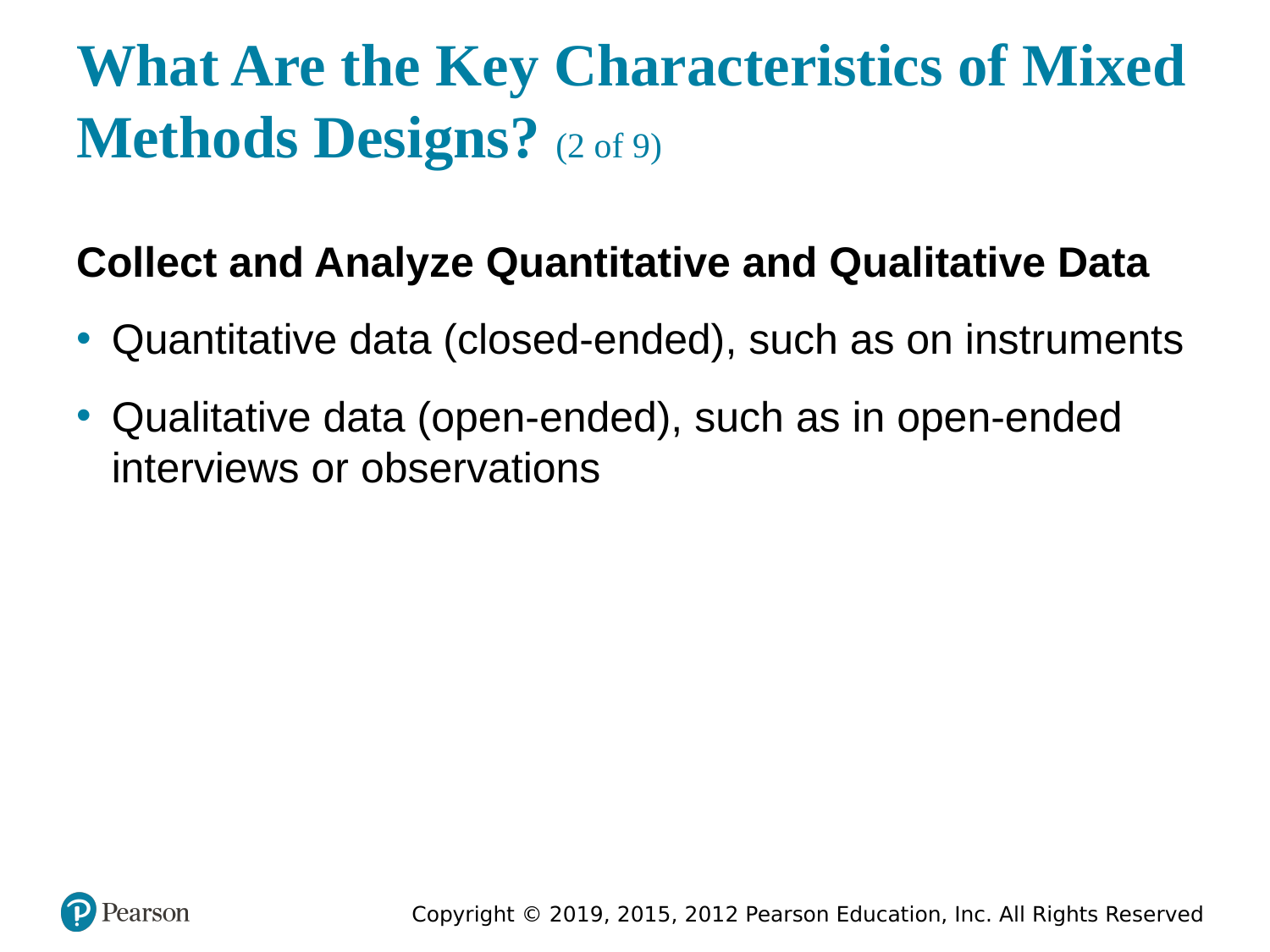

# What Are the Key Characteristics of Mixed Methods Designs? (2 of 9)
Collect and Analyze Quantitative and Qualitative Data
Quantitative data (closed-ended), such as on instruments
Qualitative data (open-ended), such as in open-ended interviews or observations